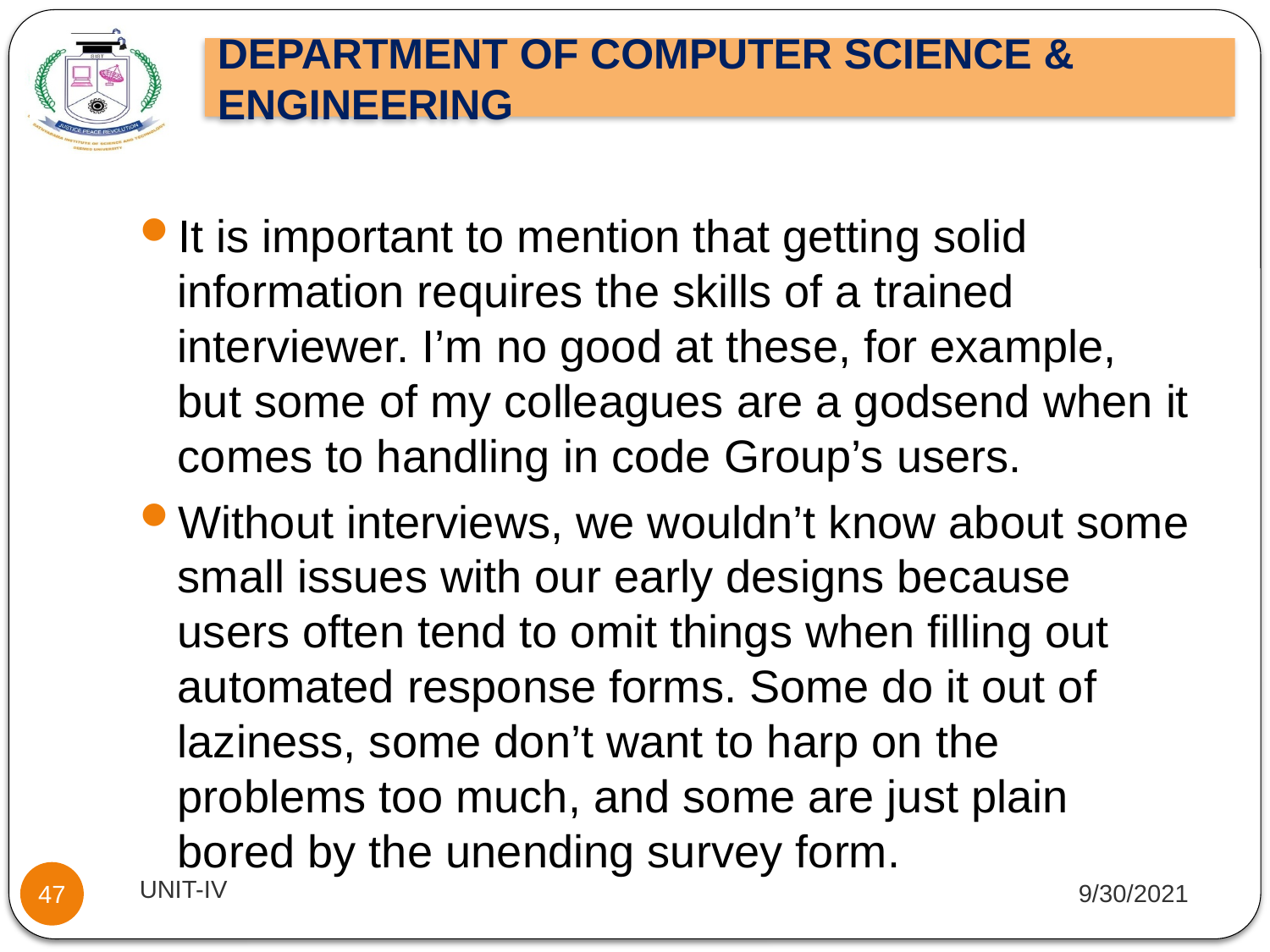

#

It is important to mention that getting solid information requires the skills of a trained interviewer. I’m no good at these, for example, but some of my colleagues are a godsend when it comes to handling in code Group’s users.
Without interviews, we wouldn’t know about some small issues with our early designs because users often tend to omit things when filling out automated response forms. Some do it out of laziness, some don’t want to harp on the problems too much, and some are just plain bored by the unending survey form.

UNIT-IV
9/30/2021
47